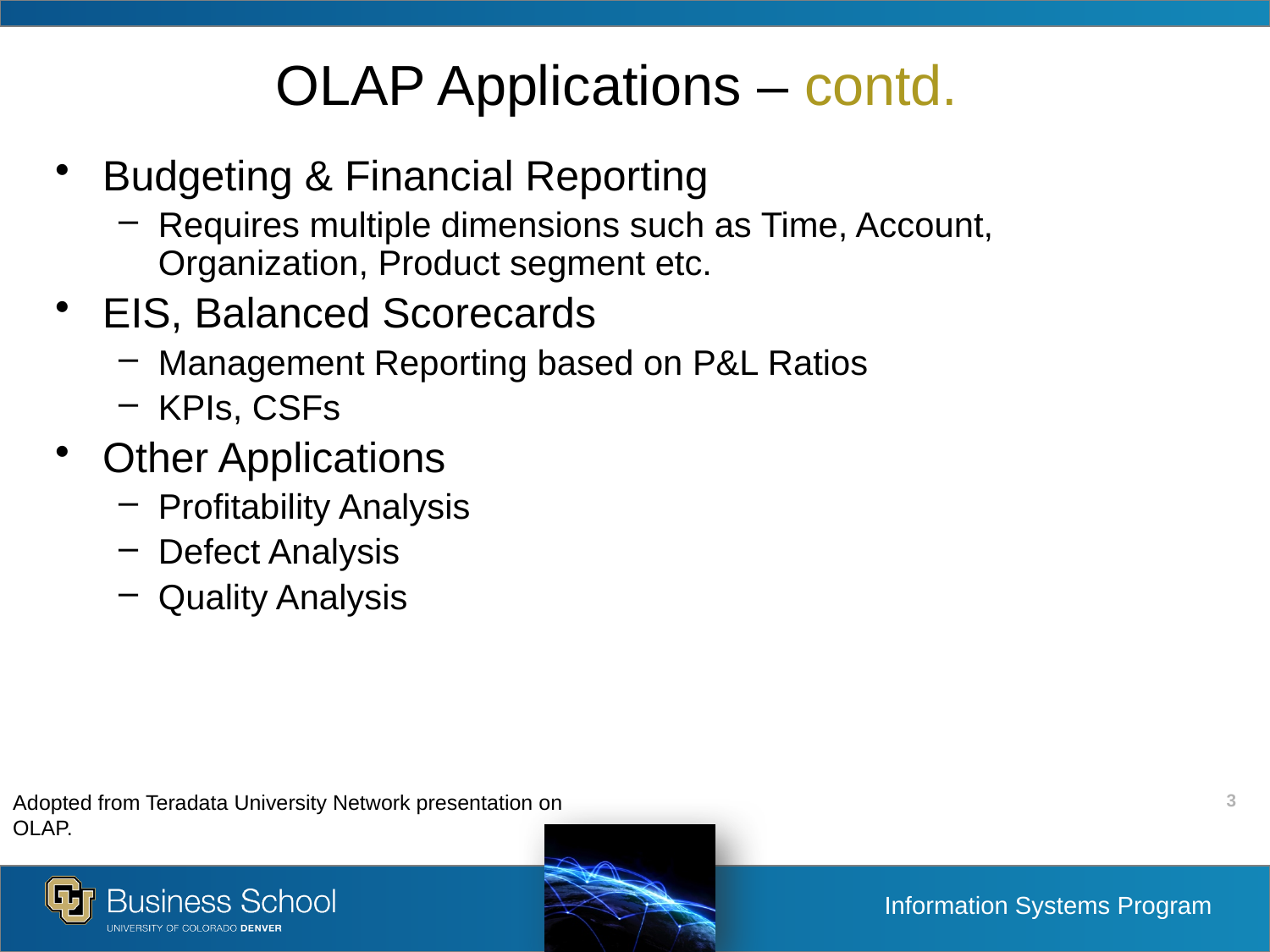

# OLAP Applications – contd.
Budgeting & Financial Reporting
Requires multiple dimensions such as Time, Account, Organization, Product segment etc.
EIS, Balanced Scorecards
Management Reporting based on P&L Ratios
KPIs, CSFs
Other Applications
Profitability Analysis
Defect Analysis
Quality Analysis
Adopted from Teradata University Network presentation on OLAP.